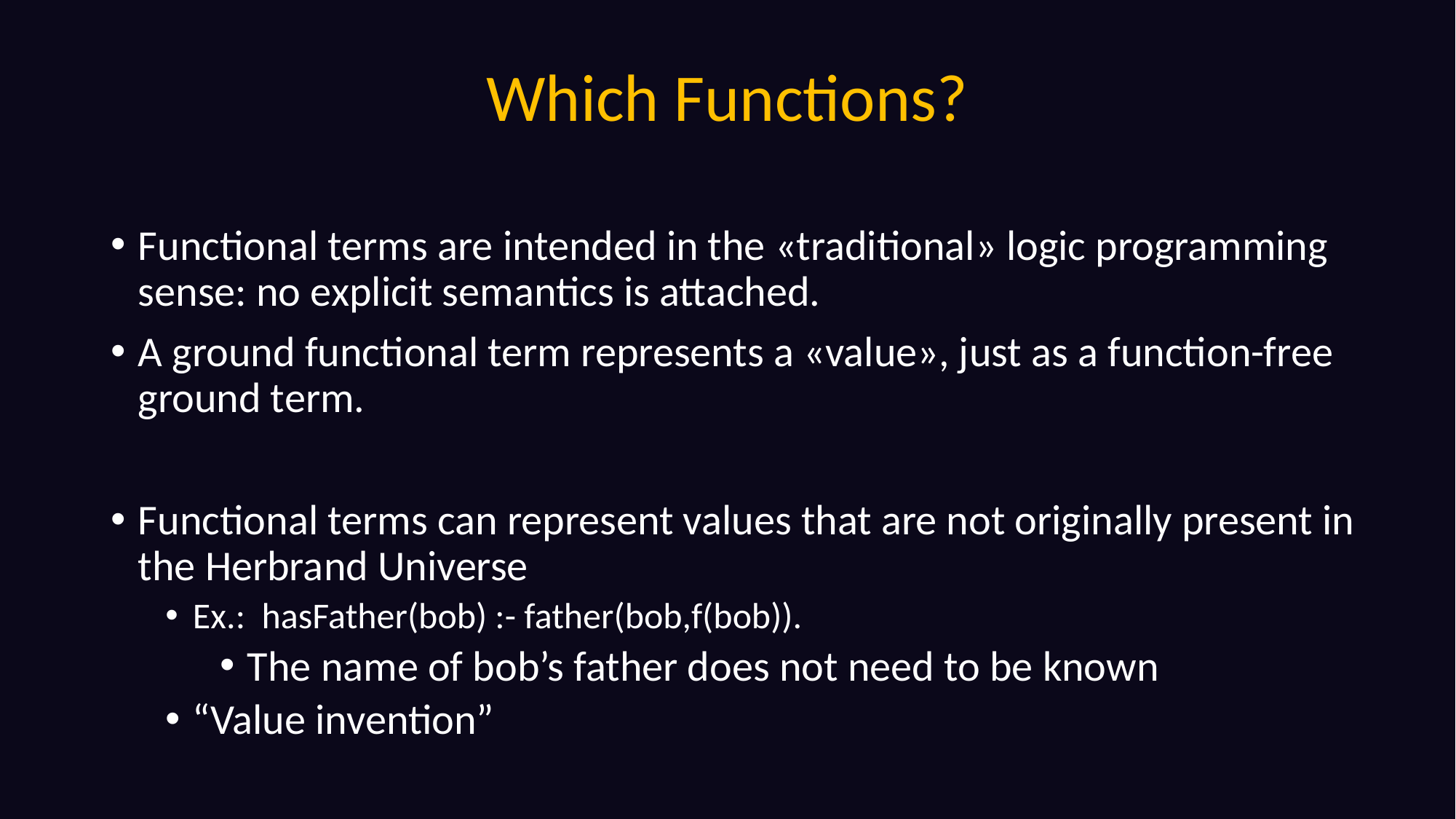

# Which Functions?
Functional terms are intended in the «traditional» logic programming sense: no explicit semantics is attached.
A ground functional term represents a «value», just as a function-free  ground term.

Functional terms can represent values that are not originally present in the Herbrand Universe
Ex.:  hasFather(bob) :- father(bob,f(bob)).
The name of bob’s father does not need to be known
“Value invention”